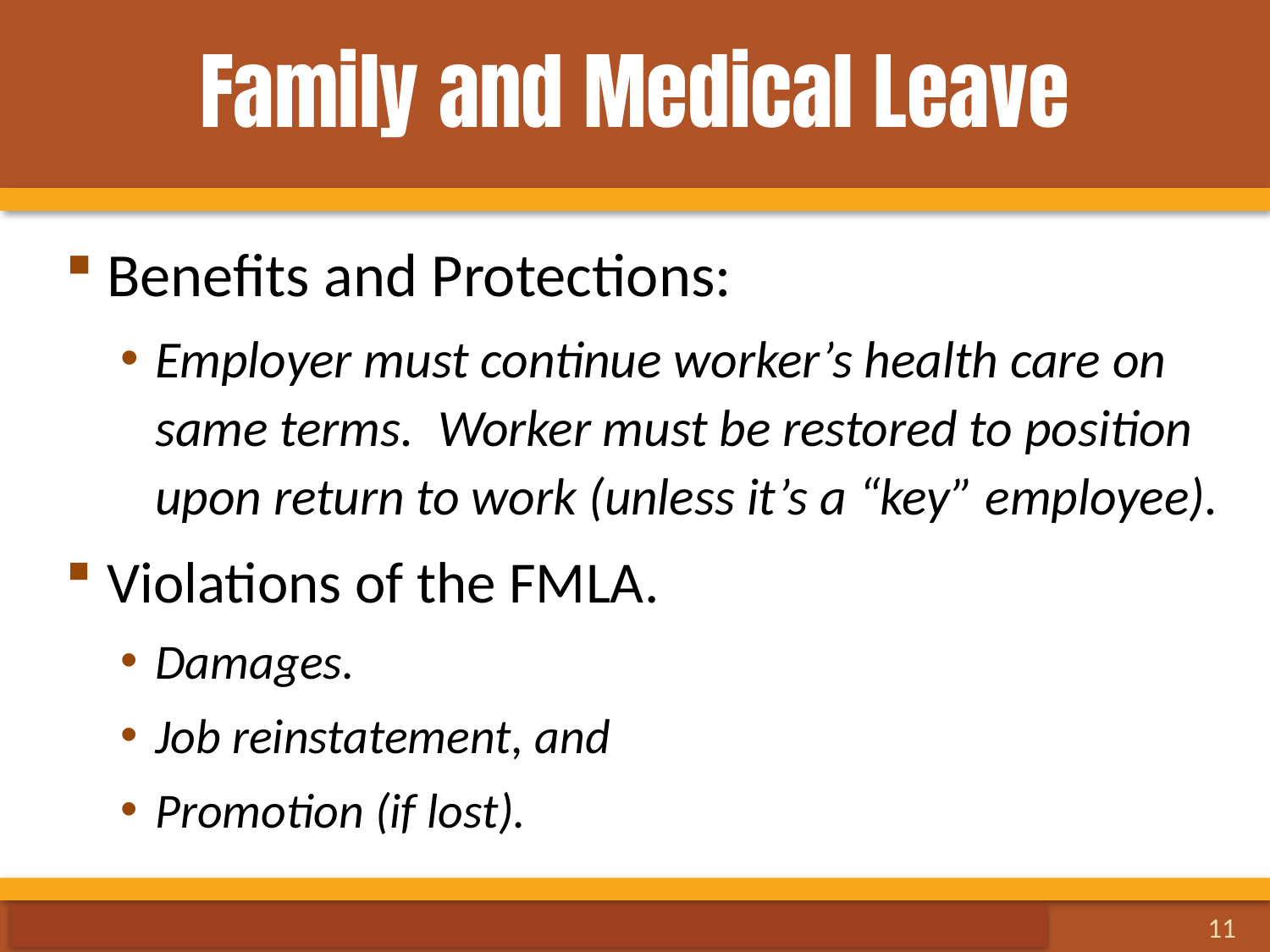

# Family and Medical Leave
Benefits and Protections:
Employer must continue worker’s health care on same terms.  Worker must be restored to position upon return to work (unless it’s a “key” employee).
Violations of the FMLA.
Damages.
Job reinstatement, and
Promotion (if lost).
11